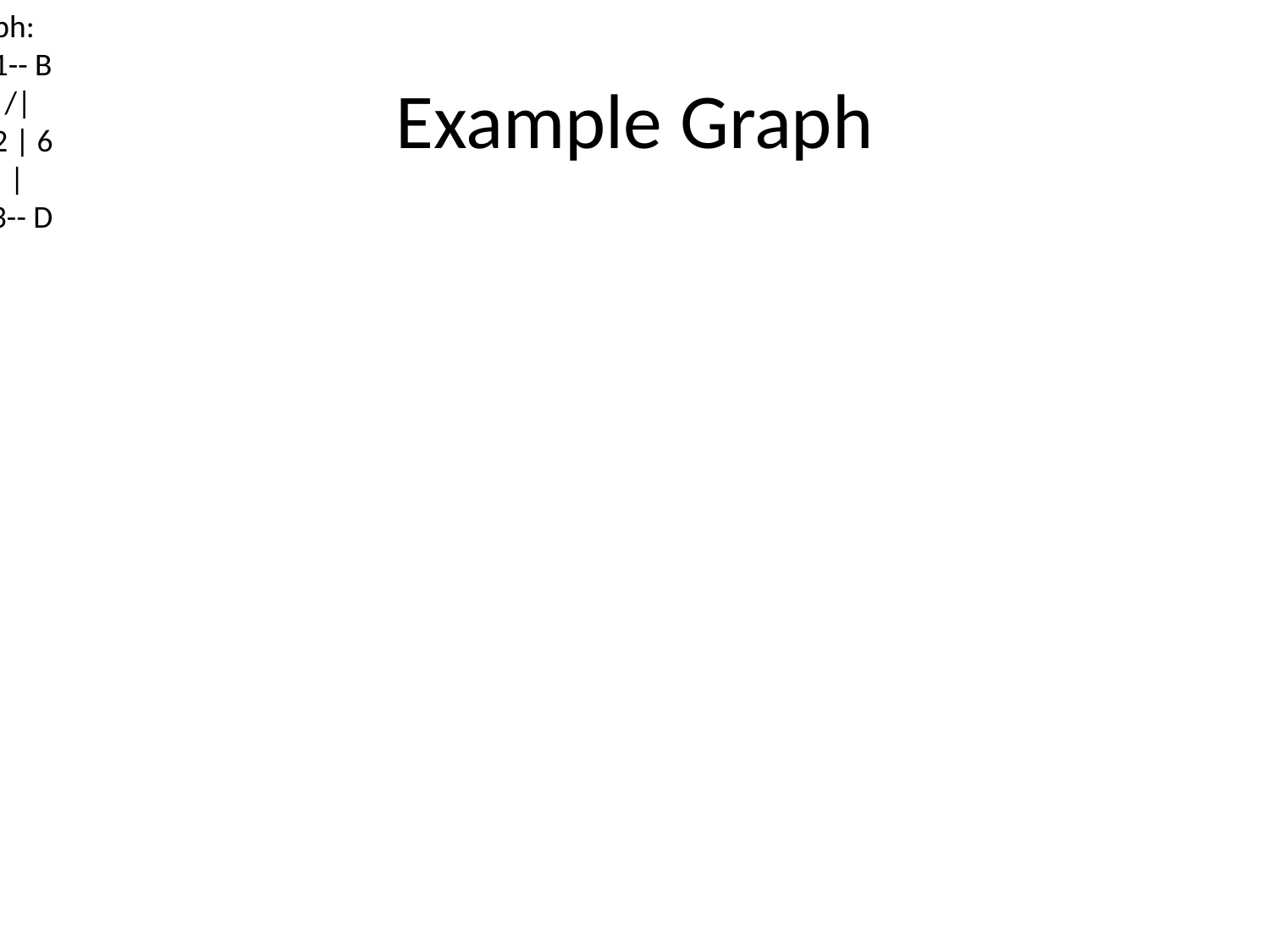

Graph:
A --1-- B
|      /|
4    2 | 6
|  /   |
C --3-- D

# Example Graph